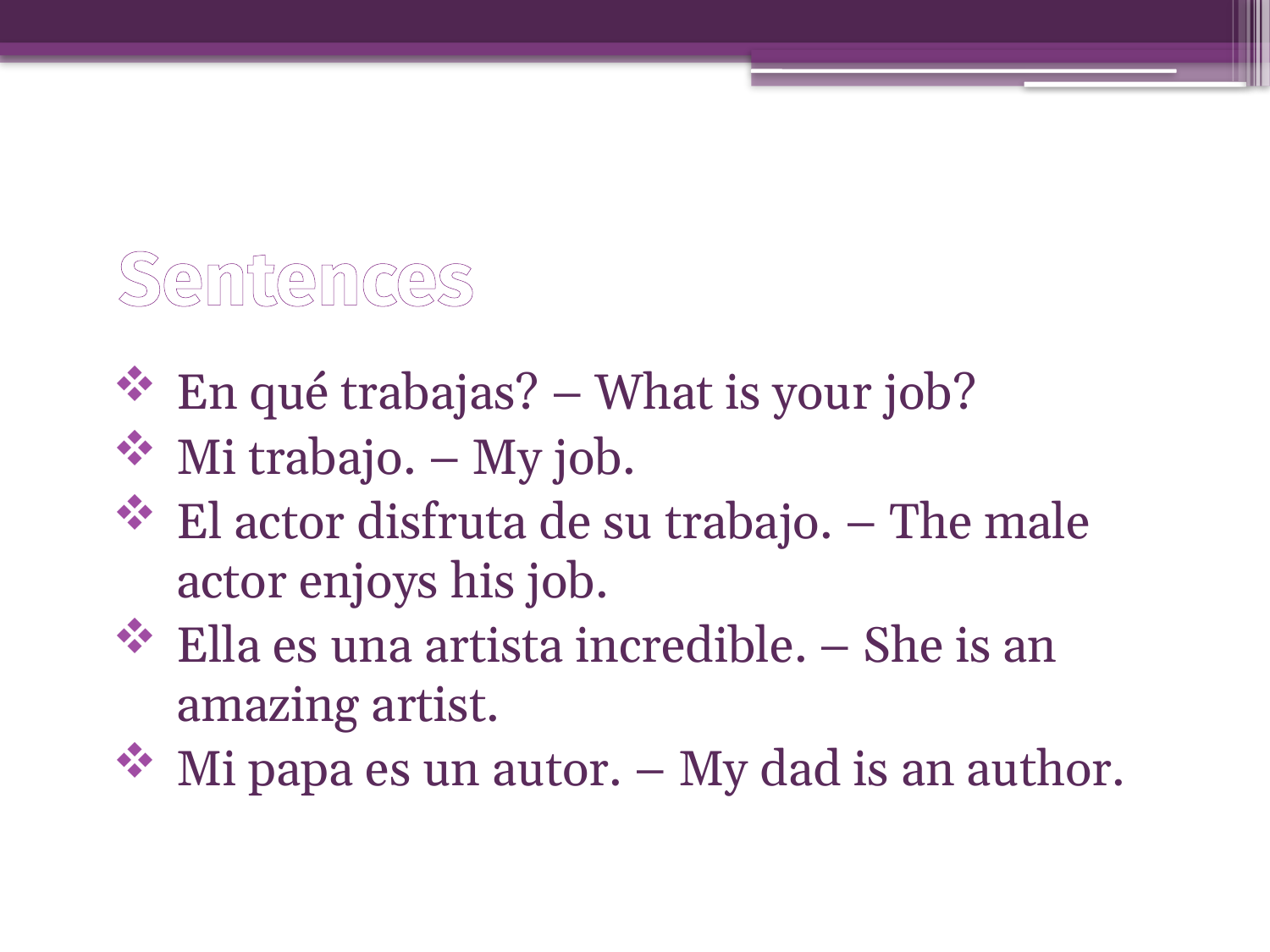

# Sentences
En qué trabajas? – What is your job?
Mi trabajo. – My job.
El actor disfruta de su trabajo. – The male actor enjoys his job.
Ella es una artista incredible. – She is an amazing artist.
Mi papa es un autor. – My dad is an author.